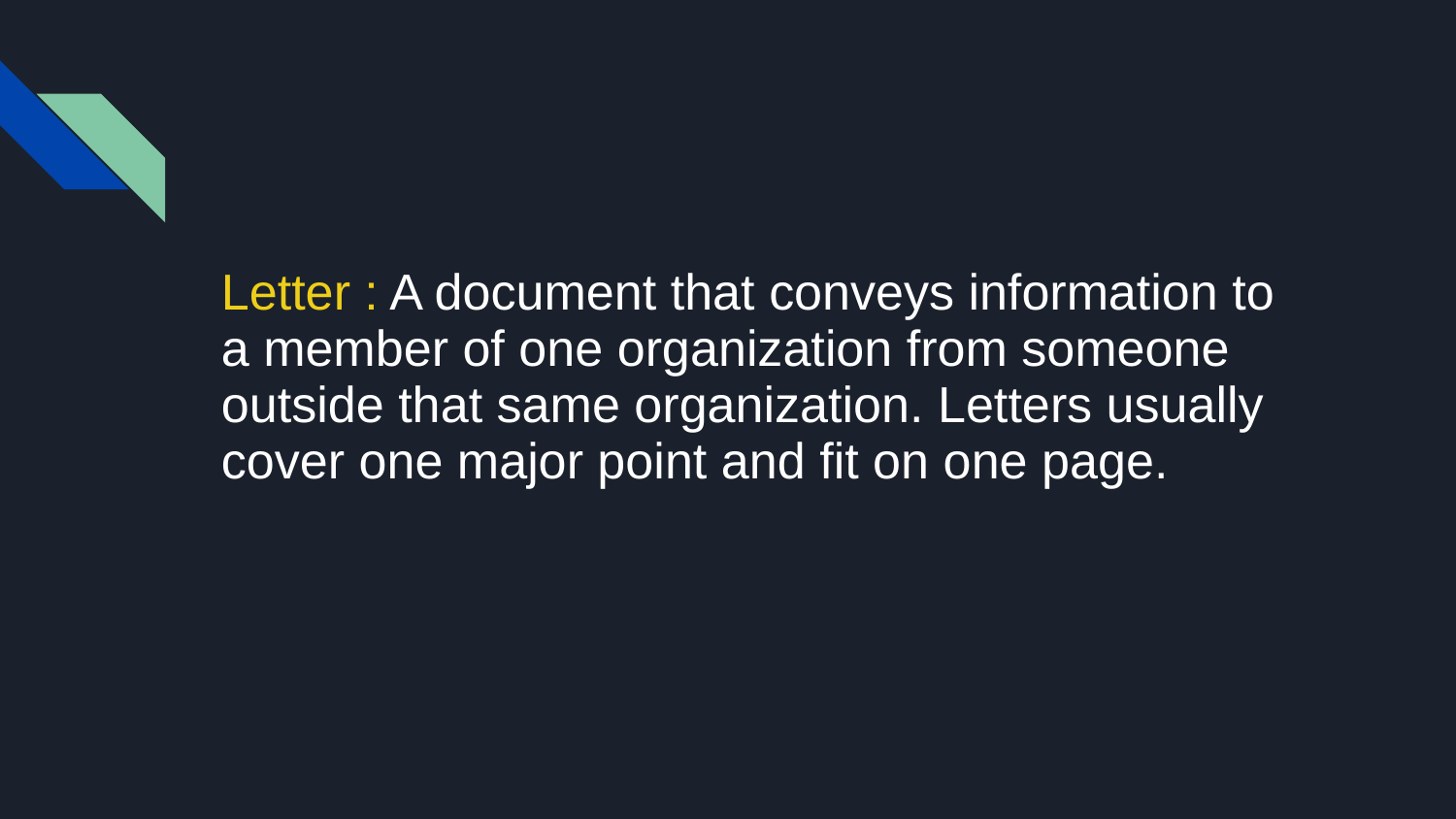

Letter : A document that conveys information to a member of one organization from someone outside that same organization. Letters usually cover one major point and fit on one page.